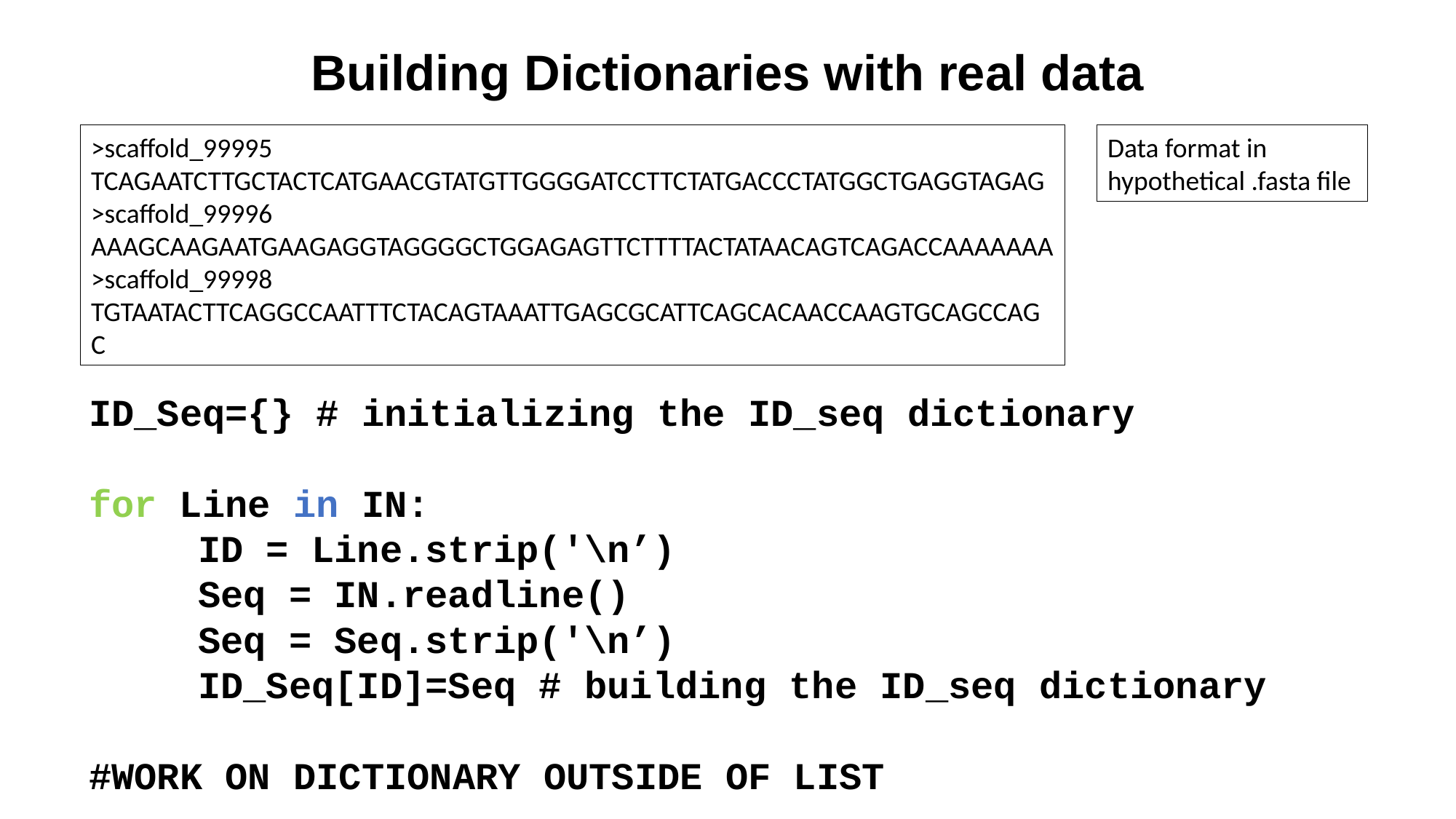

Building Dictionaries with real data
>scaffold_99995
TCAGAATCTTGCTACTCATGAACGTATGTTGGGGATCCTTCTATGACCCTATGGCTGAGGTAGAG
>scaffold_99996
AAAGCAAGAATGAAGAGGTAGGGGCTGGAGAGTTCTTTTACTATAACAGTCAGACCAAAAAAA
>scaffold_99998
TGTAATACTTCAGGCCAATTTCTACAGTAAATTGAGCGCATTCAGCACAACCAAGTGCAGCCAGC
Data format in hypothetical .fasta file
ID_Seq={} # initializing the ID_seq dictionary
for Line in IN:
	ID = Line.strip('\n’)
	Seq = IN.readline()
	Seq = Seq.strip('\n’)
	ID_Seq[ID]=Seq # building the ID_seq dictionary

#WORK ON DICTIONARY OUTSIDE OF LIST